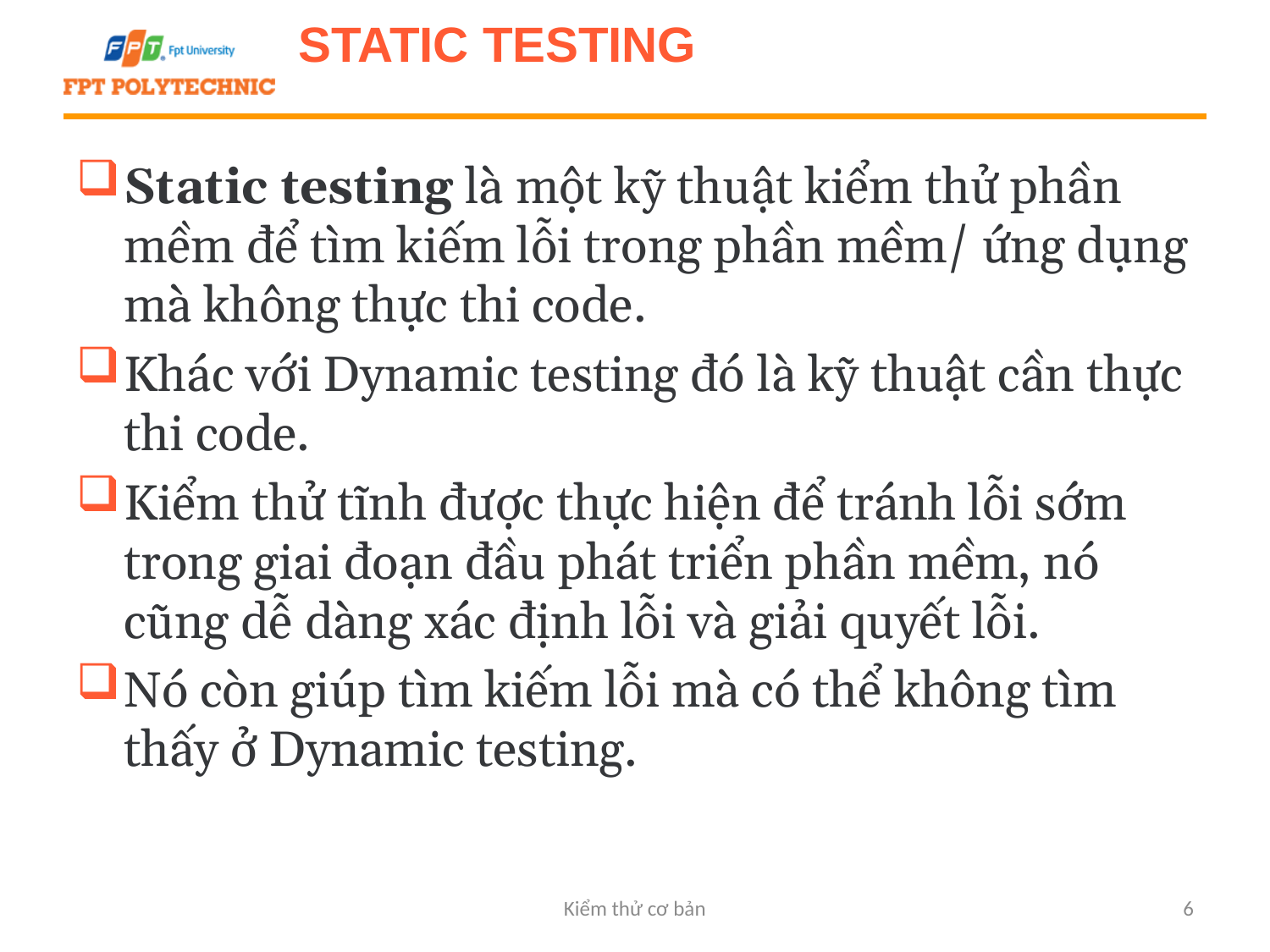

# Static Testing
Static testing là một kỹ thuật kiểm thử phần mềm để tìm kiếm lỗi trong phần mềm/ ứng dụng mà không thực thi code.
Khác với Dynamic testing đó là kỹ thuật cần thực thi code.
Kiểm thử tĩnh được thực hiện để tránh lỗi sớm trong giai đoạn đầu phát triển phần mềm, nó cũng dễ dàng xác định lỗi và giải quyết lỗi.
Nó còn giúp tìm kiếm lỗi mà có thể không tìm thấy ở Dynamic testing.
Kiểm thử cơ bản
6